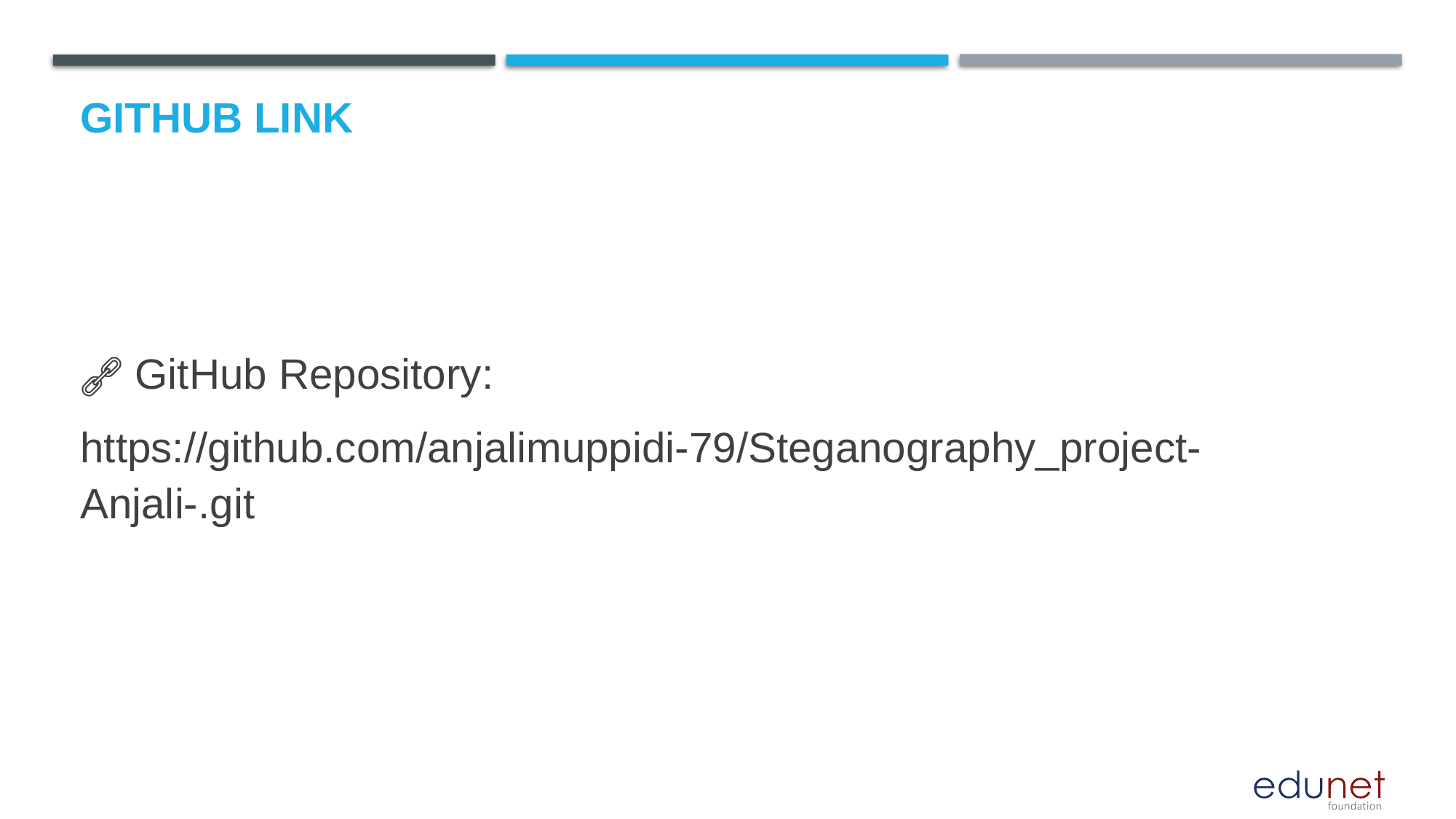

# GitHub Link
🔗 GitHub Repository:
https://github.com/anjalimuppidi-79/Steganography_project-Anjali-.git